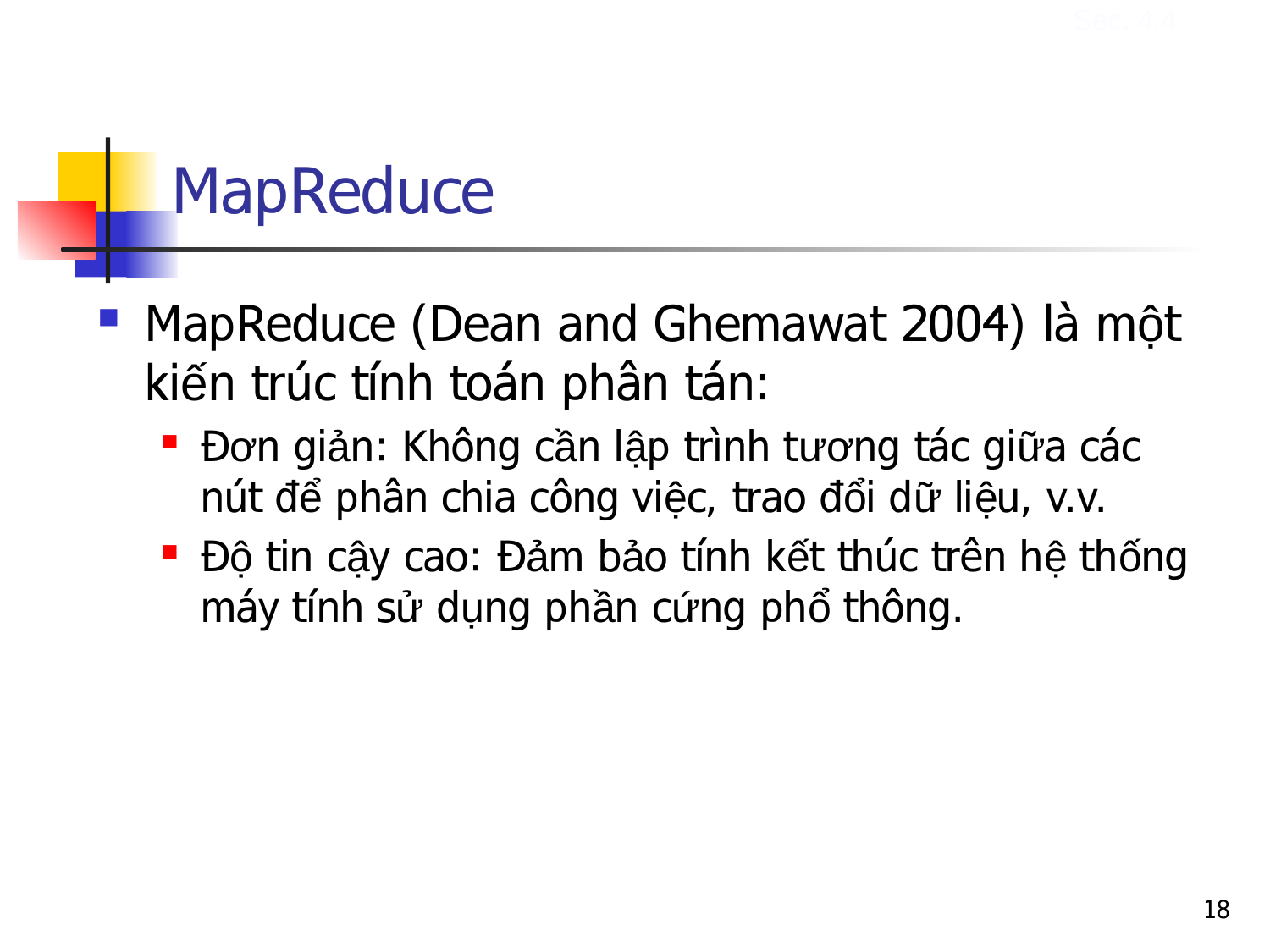

MapReduce
Sec. 4.4
MapReduce (Dean and Ghemawat 2004) là một kiến trúc tính toán phân tán:
Đơn giản: Không cần lập trình tương tác giữa các nút để phân chia công việc, trao đổi dữ liệu, v.v.
Độ tin cậy cao: Đảm bảo tính kết thúc trên hệ thống máy tính sử dụng phần cứng phổ thông.

18